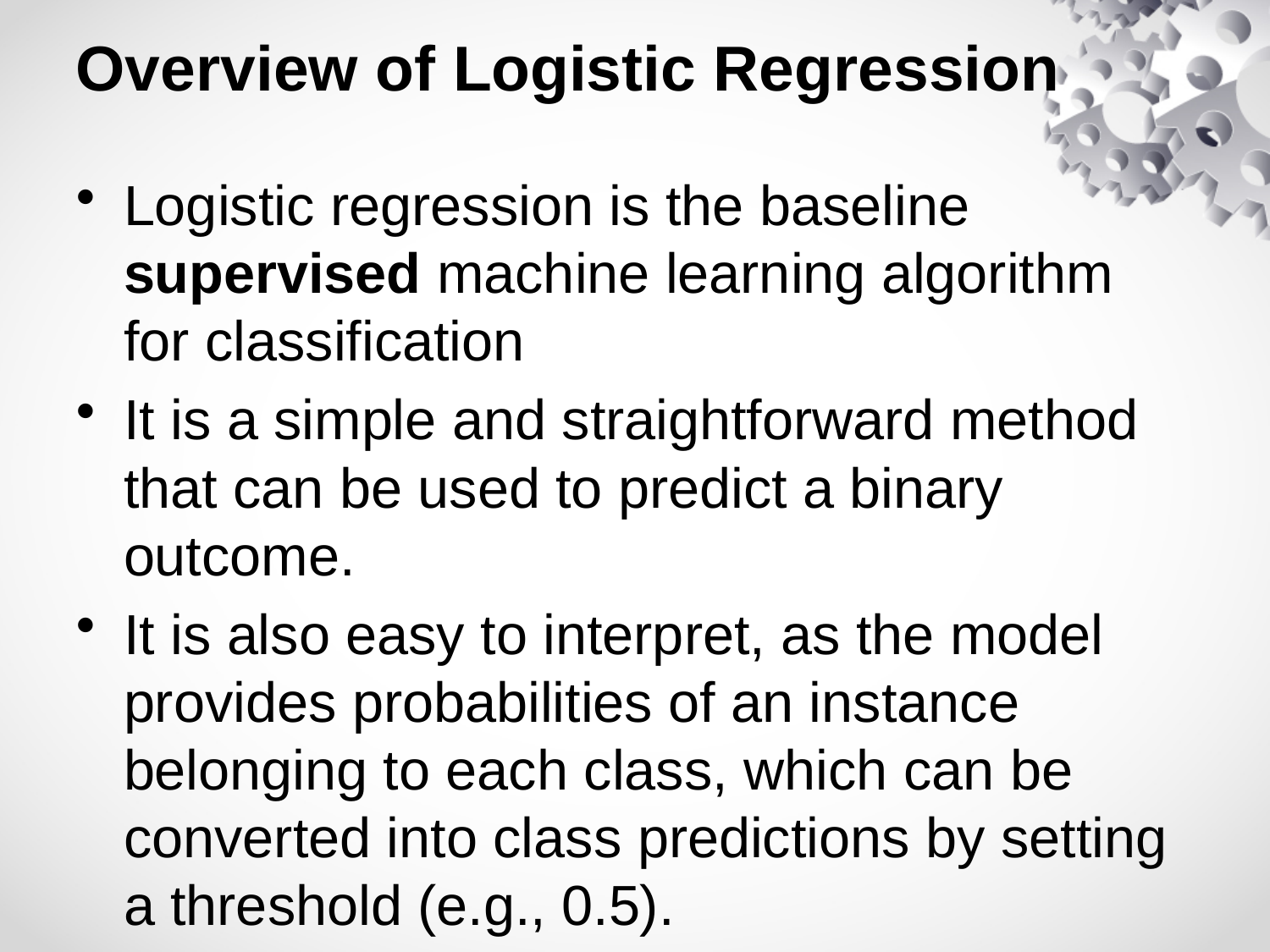

# Overview of Logistic Regression
Logistic regression is the baseline supervised machine learning algorithm for classification
It is a simple and straightforward method that can be used to predict a binary outcome.
It is also easy to interpret, as the model provides probabilities of an instance belonging to each class, which can be converted into class predictions by setting a threshold (e.g., 0.5).